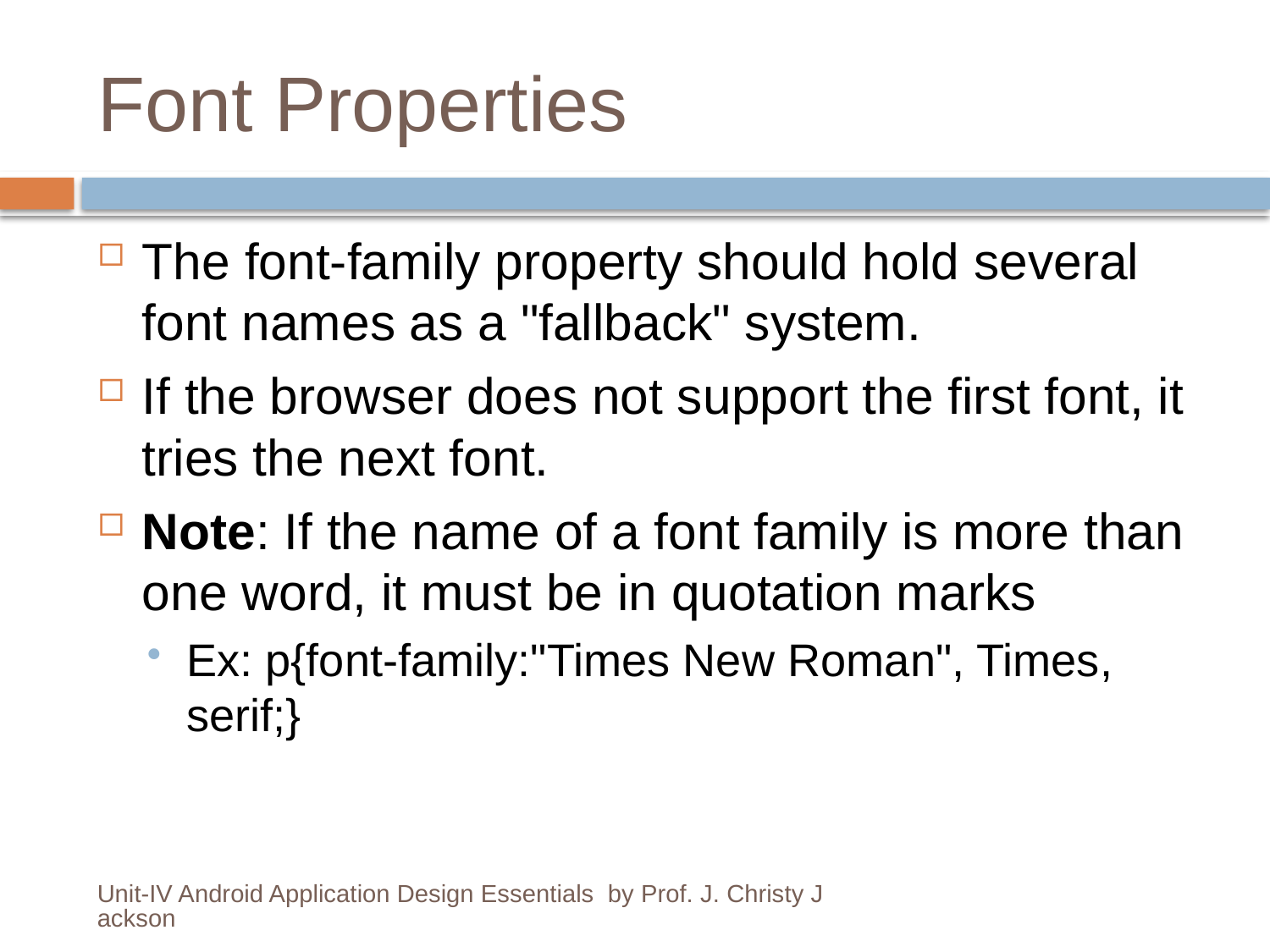

# Font Properties
The font-family property should hold several font names as a "fallback" system.
If the browser does not support the first font, it tries the next font.
Note: If the name of a font family is more than one word, it must be in quotation marks
Ex: p{font-family:"Times New Roman", Times, serif;}
Unit-IV Android Application Design Essentials  by Prof. J. Christy Jackson